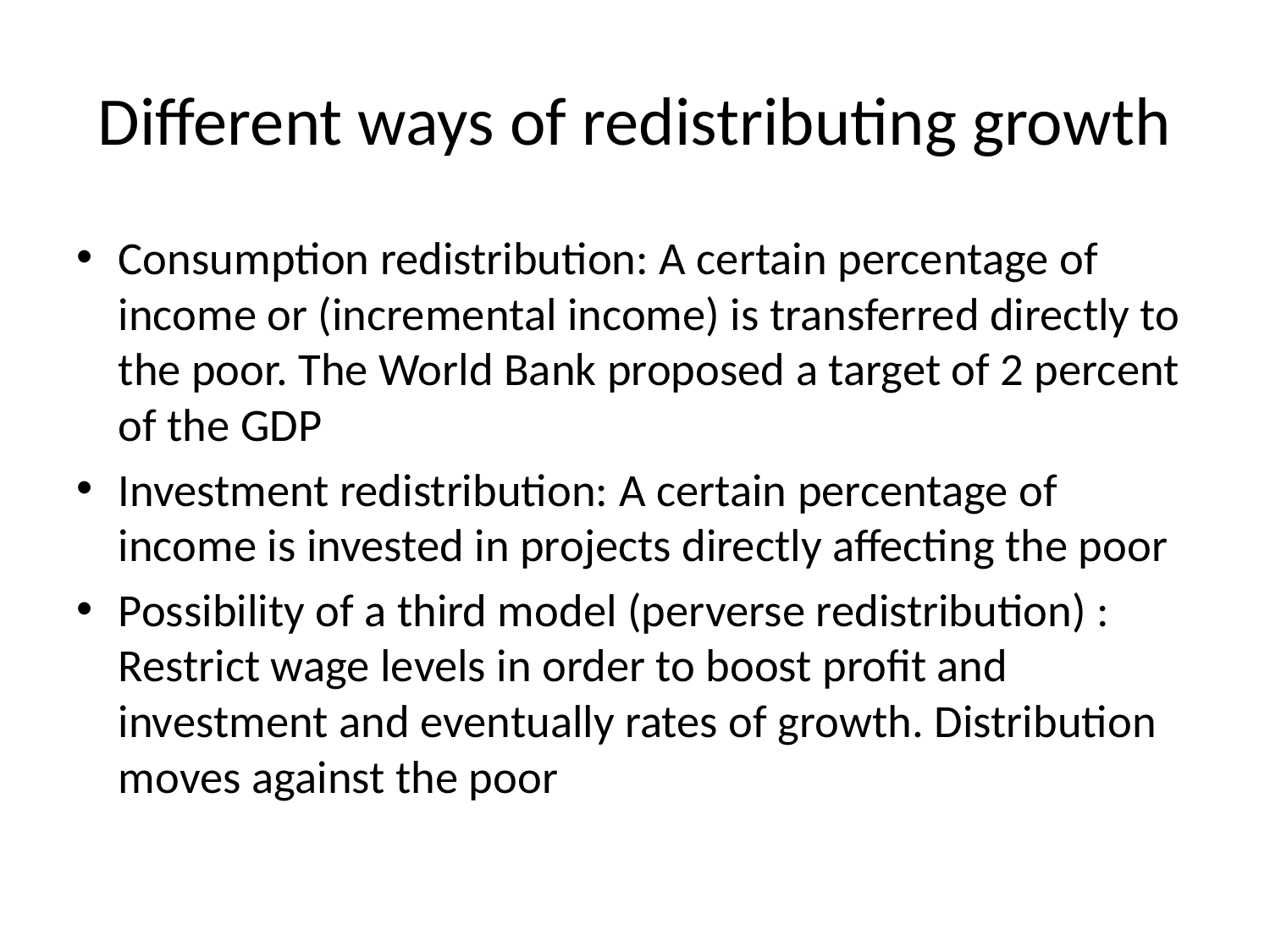

# Different ways of redistributing growth
Consumption redistribution: A certain percentage of income or (incremental income) is transferred directly to the poor. The World Bank proposed a target of 2 percent of the GDP
Investment redistribution: A certain percentage of income is invested in projects directly affecting the poor
Possibility of a third model (perverse redistribution) : Restrict wage levels in order to boost profit and investment and eventually rates of growth. Distribution moves against the poor